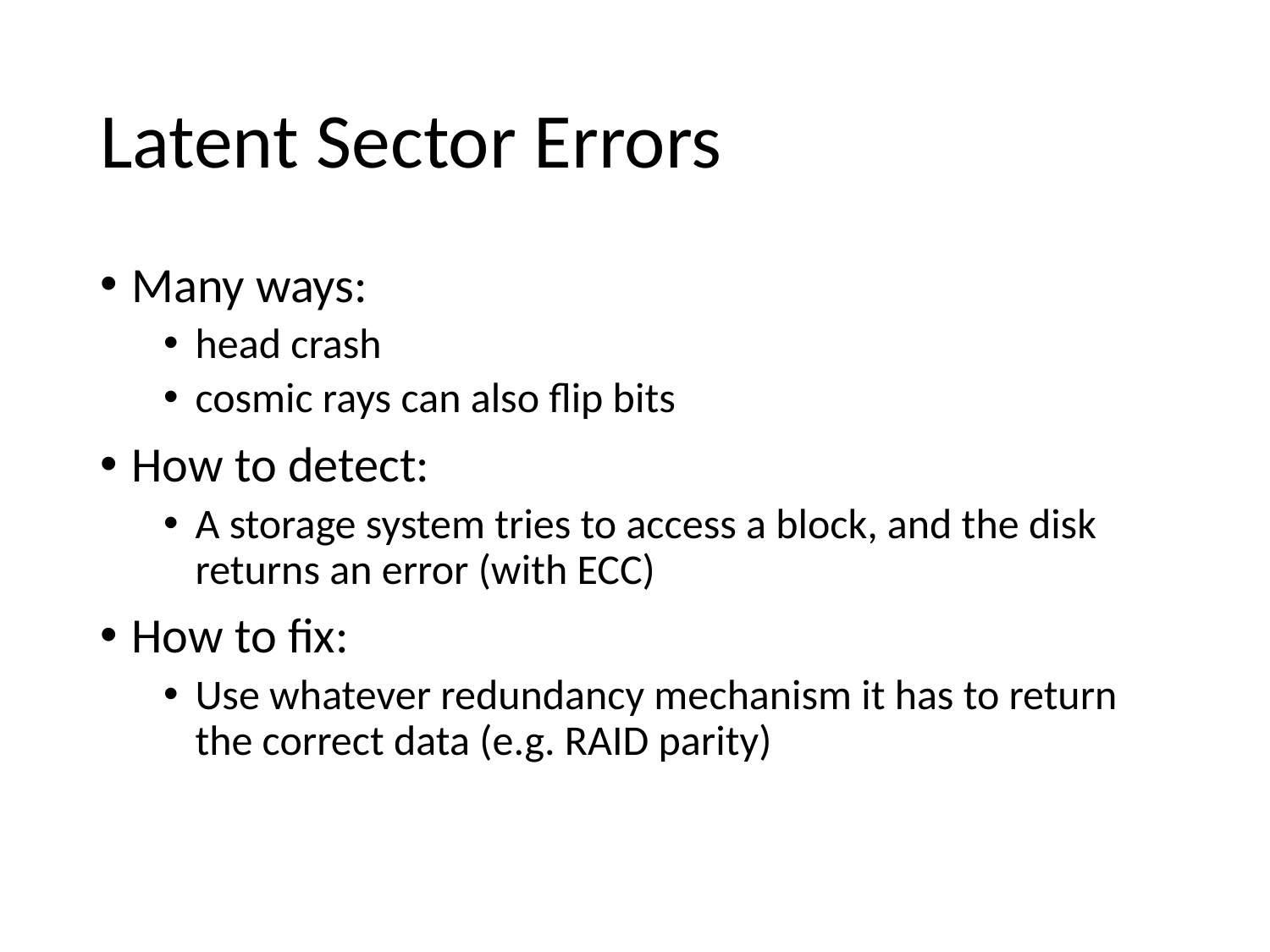

# Latent Sector Errors
Many ways:
head crash
cosmic rays can also flip bits
How to detect:
A storage system tries to access a block, and the disk returns an error (with ECC)
How to fix:
Use whatever redundancy mechanism it has to return the correct data (e.g. RAID parity)